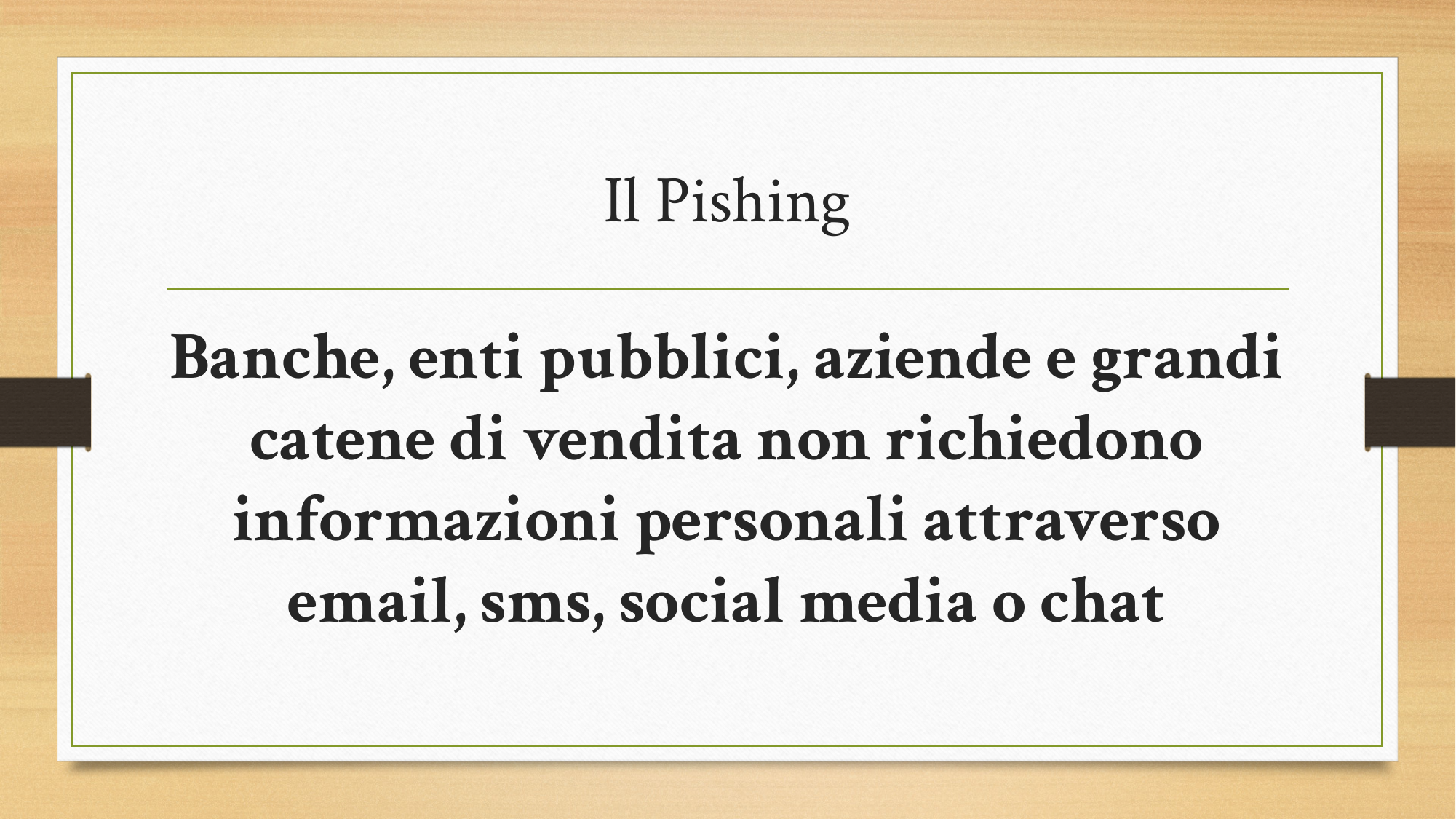

# Il Pishing
Banche, enti pubblici, aziende e grandi catene di vendita non richiedono informazioni personali attraverso email, sms, social media o chat